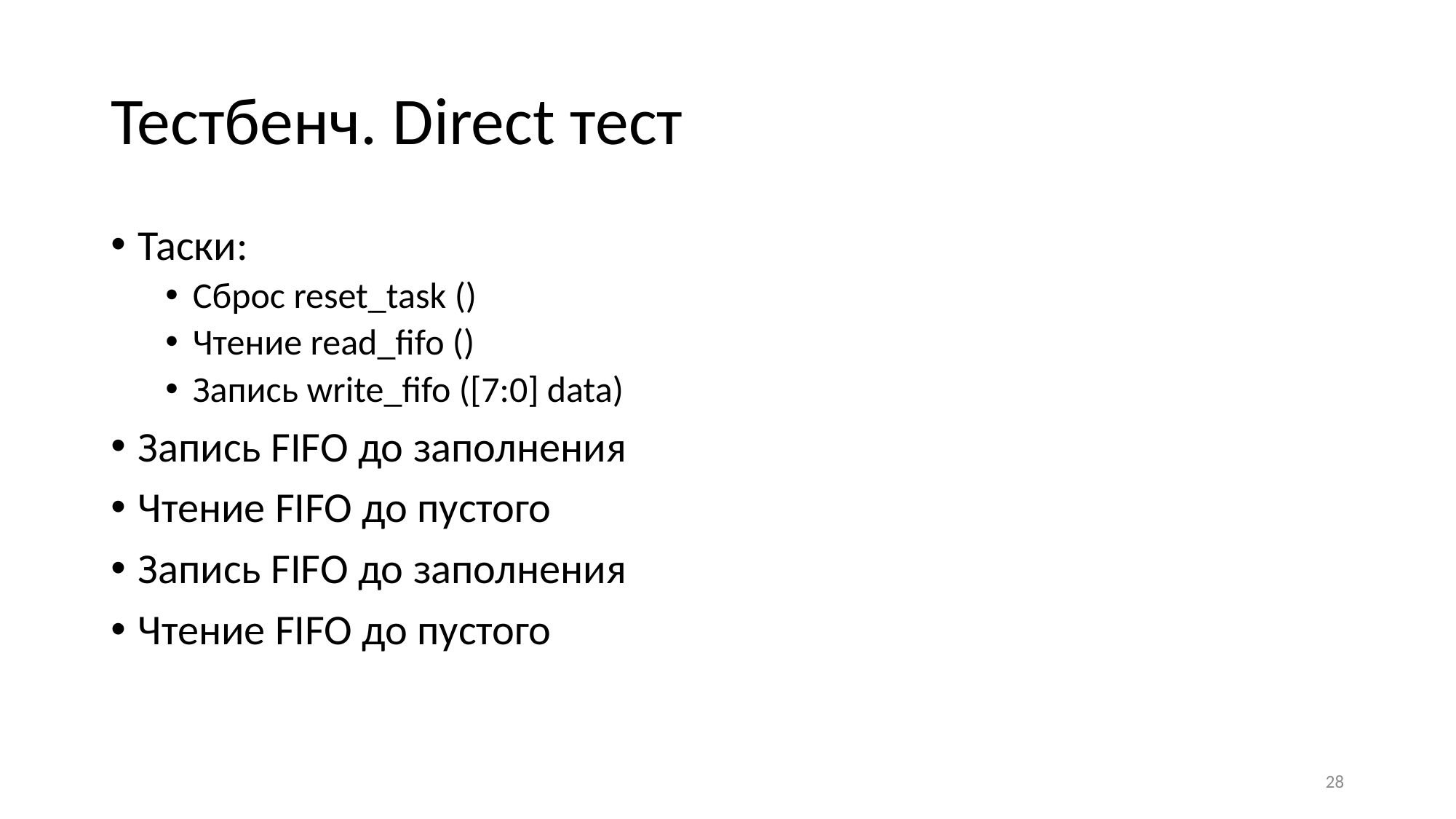

# Тестбенч. Direct тест
Таски:
Сброс reset_task ()
Чтение read_fifo ()
Запись write_fifo ([7:0] data)
Запись FIFO до заполнения
Чтение FIFO до пустого
Запись FIFO до заполнения
Чтение FIFO до пустого
28